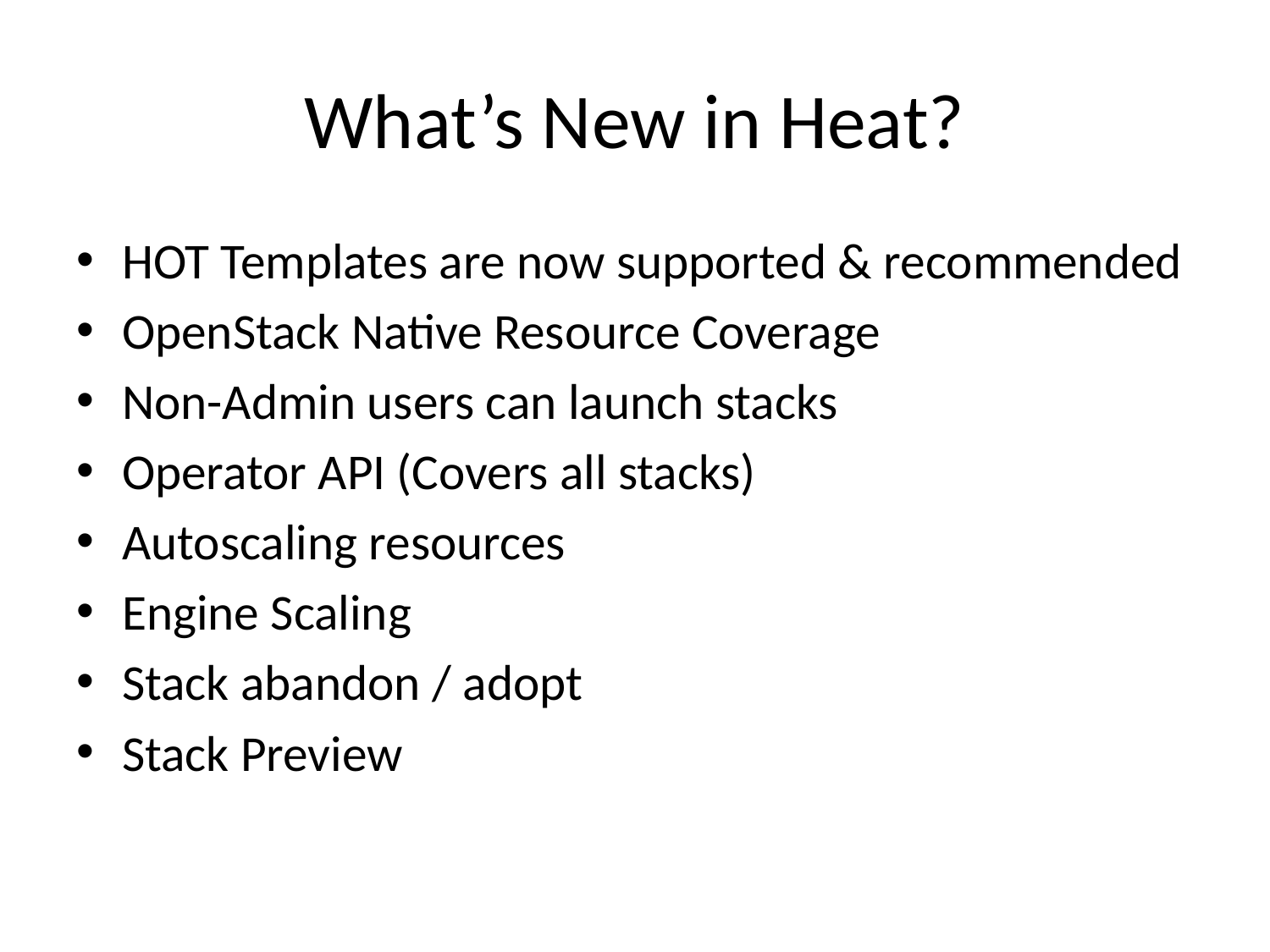

# What’s New in Heat?
HOT Templates are now supported & recommended
OpenStack Native Resource Coverage
Non-Admin users can launch stacks
Operator API (Covers all stacks)
Autoscaling resources
Engine Scaling
Stack abandon / adopt
Stack Preview